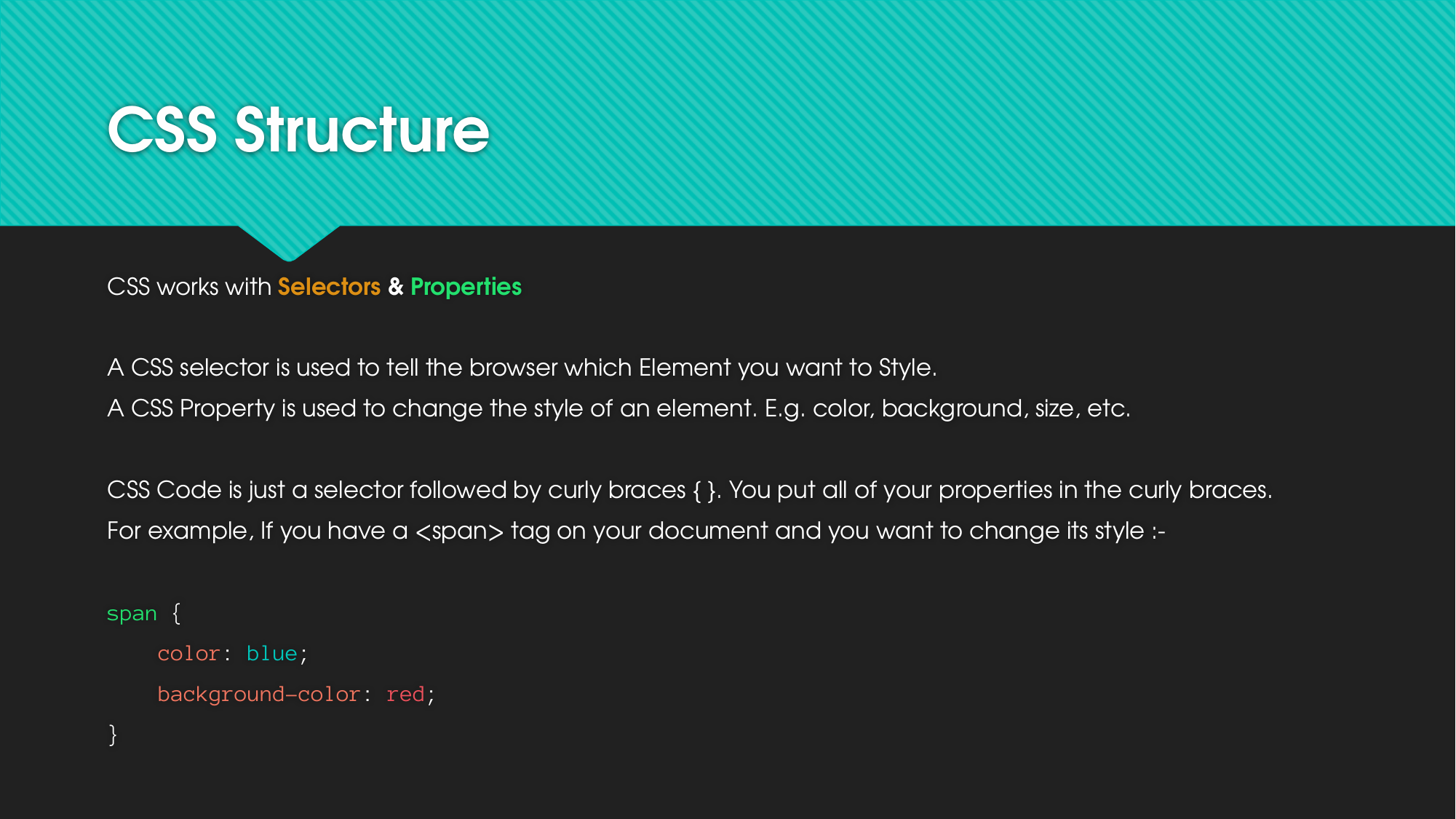

# CSS Structure
CSS works with Selectors & Properties

A CSS selector is used to tell the browser which Element you want to Style.
A CSS Property is used to change the style of an element. E.g. color, background, size, etc.

CSS Code is just a selector followed by curly braces { }. You put all of your properties in the curly braces.
For example, If you have a <span> tag on your document and you want to change its style :-

span {
    color: blue;
    background-color: red;
}